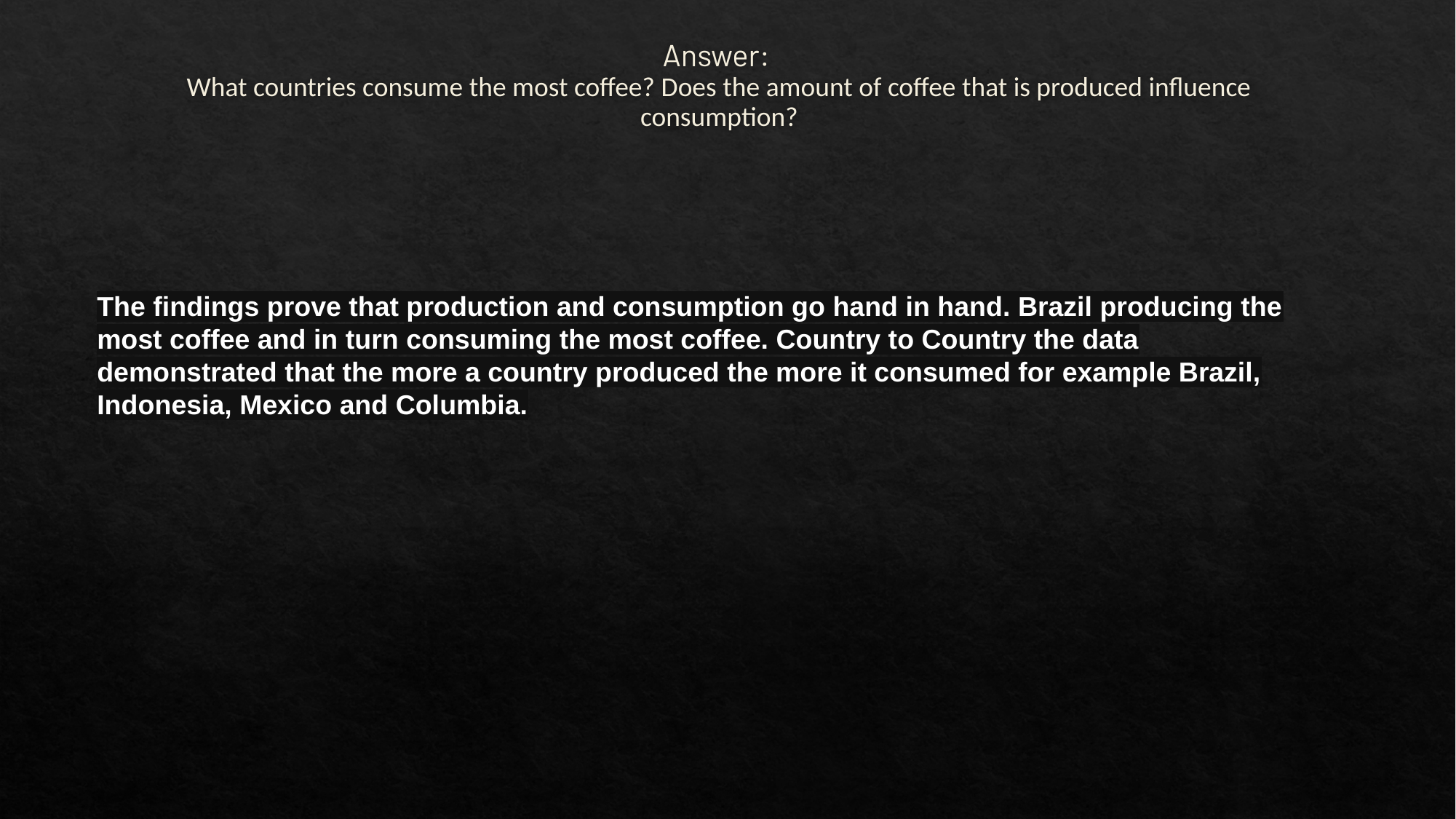

# Answer: What countries consume the most coffee? Does the amount of coffee that is produced influence consumption?
The findings prove that production and consumption go hand in hand. Brazil producing the most coffee and in turn consuming the most coffee. Country to Country the data demonstrated that the more a country produced the more it consumed for example Brazil, Indonesia, Mexico and Columbia.